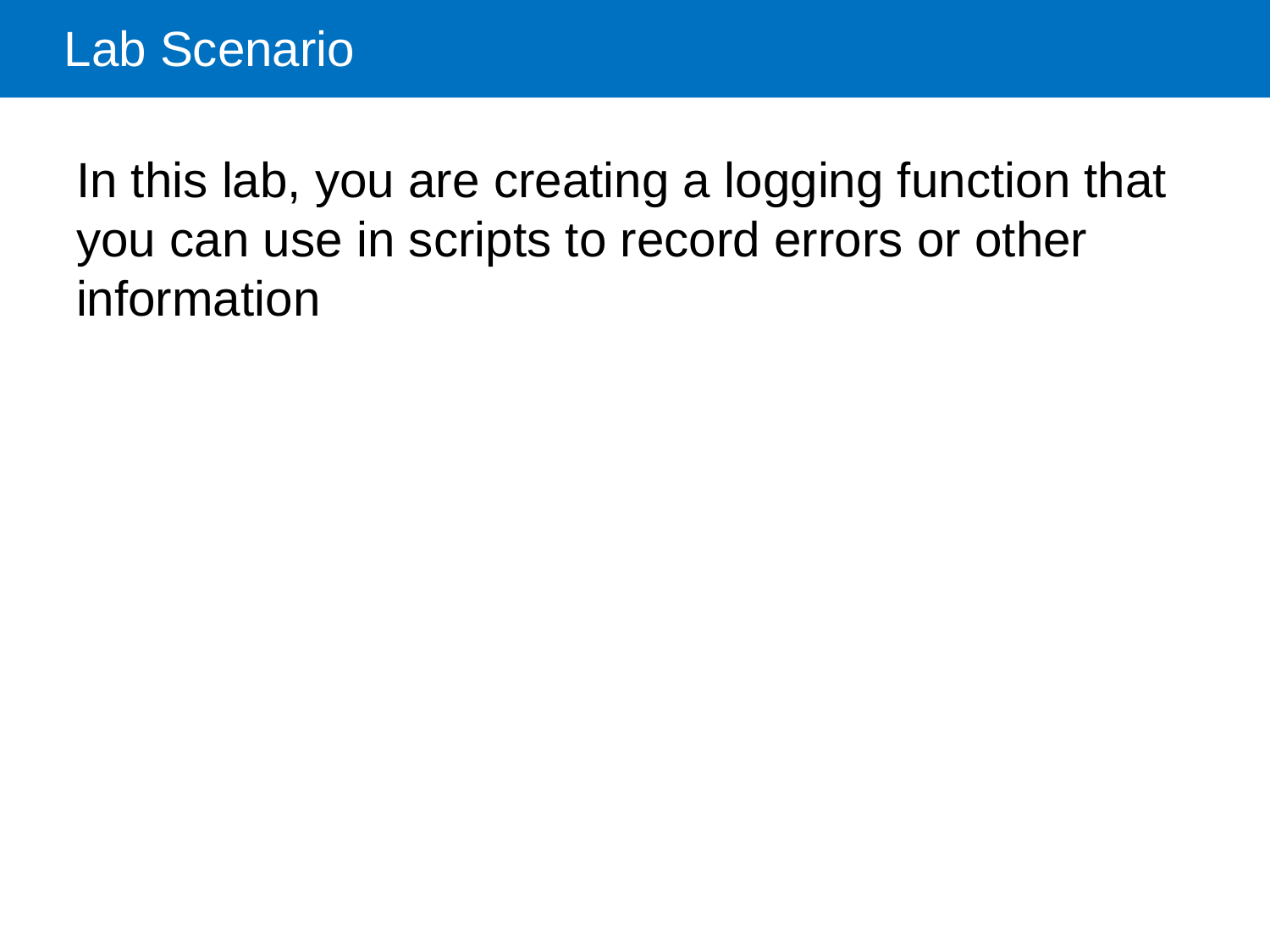

# Lab Scenario
In this lab, you are creating a logging function that you can use in scripts to record errors or other information